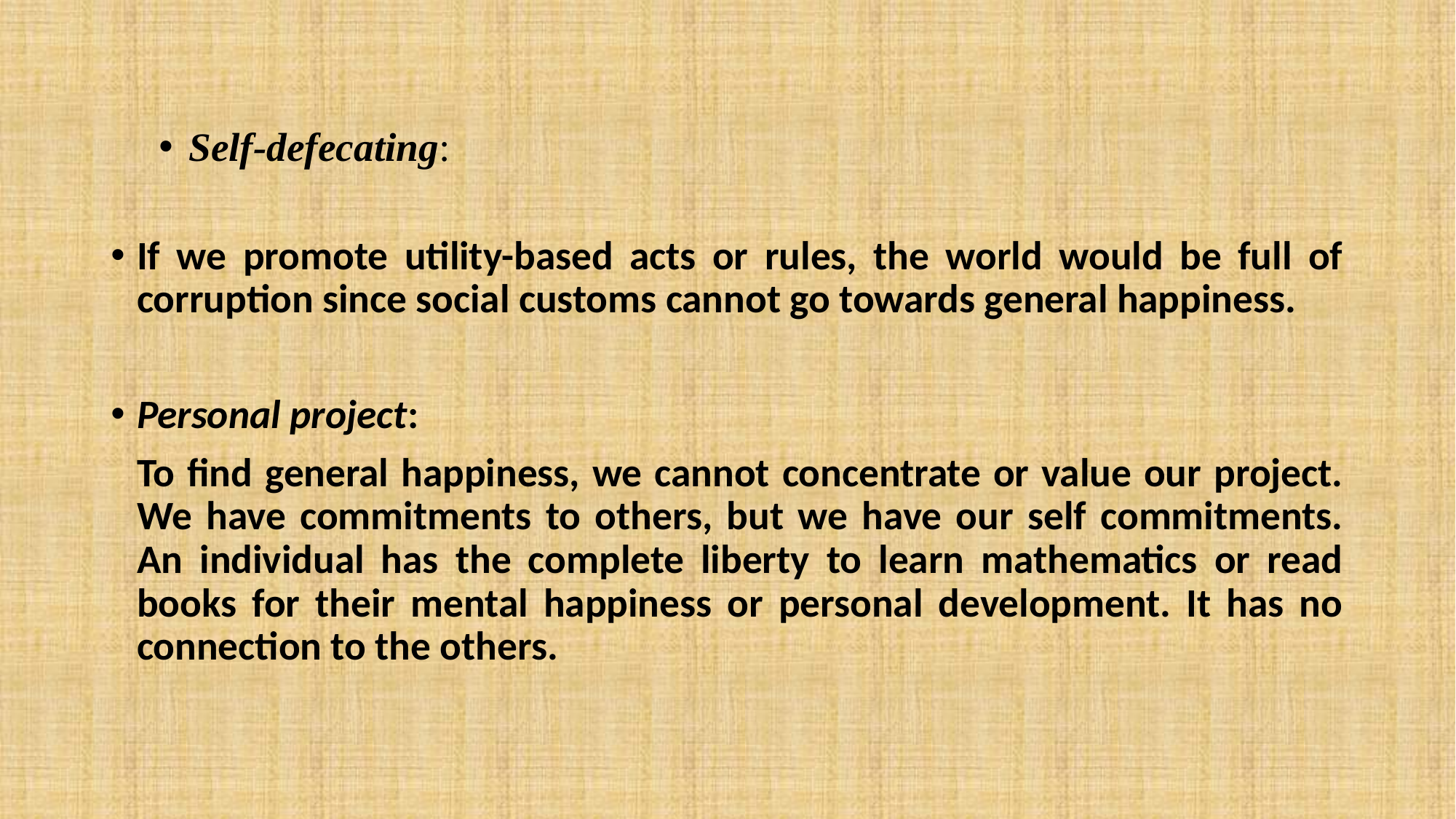

#

Self-defecating:

If we promote utility-based acts or rules, the world would be full of corruption since social customs cannot go towards general happiness.

Personal project:
	To find general happiness, we cannot concentrate or value our project. We have commitments to others, but we have our self commitments. An individual has the complete liberty to learn mathematics or read books for their mental happiness or personal development. It has no connection to the others.